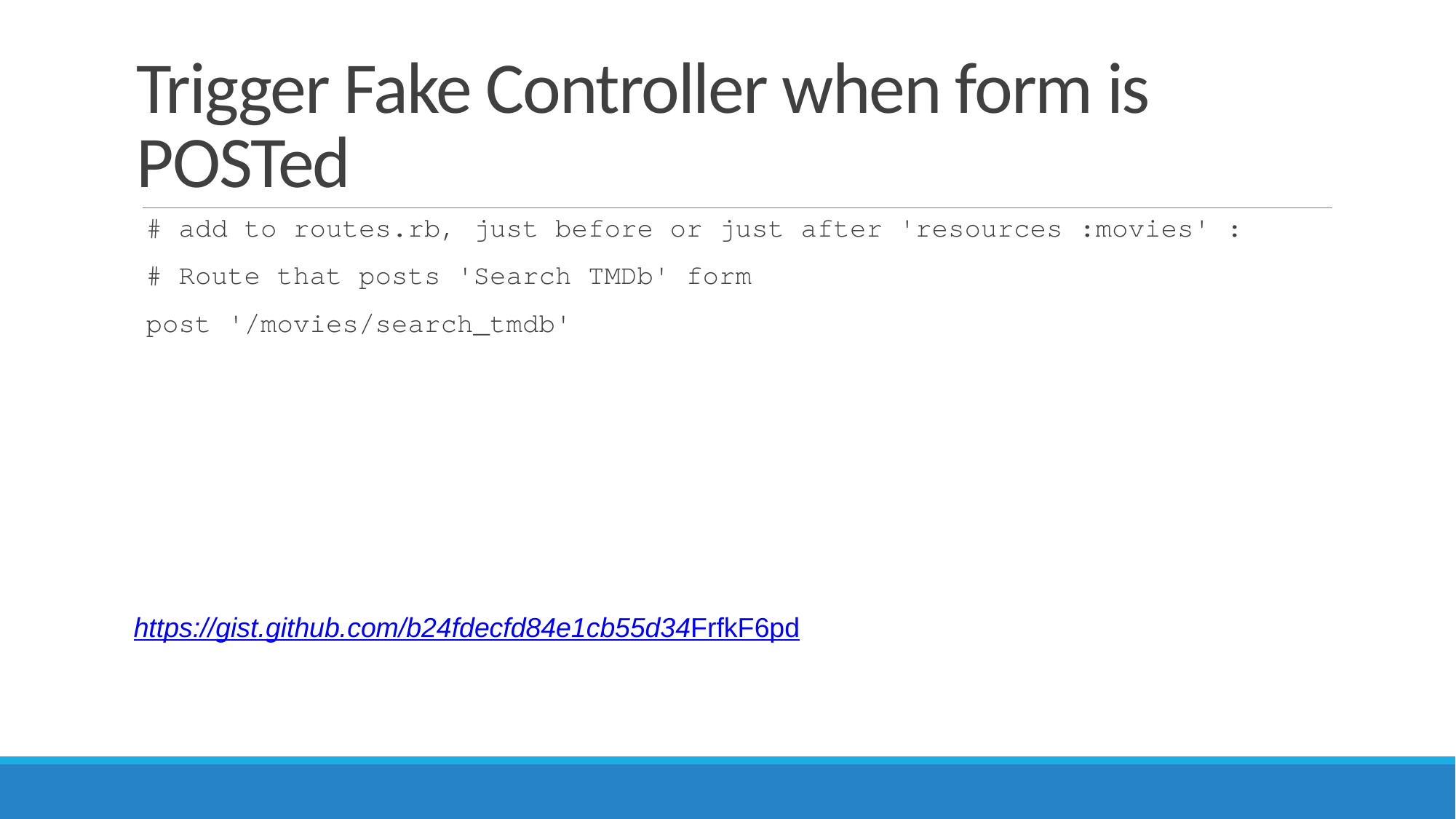

# Trigger Fake Controller when form is POSTed
# add to routes.rb, just before or just after 'resources :movies' :
# Route that posts 'Search TMDb' form
post '/movies/search_tmdb'
https://gist.github.com/b24fdecfd84e1cb55d34FrfkF6pd